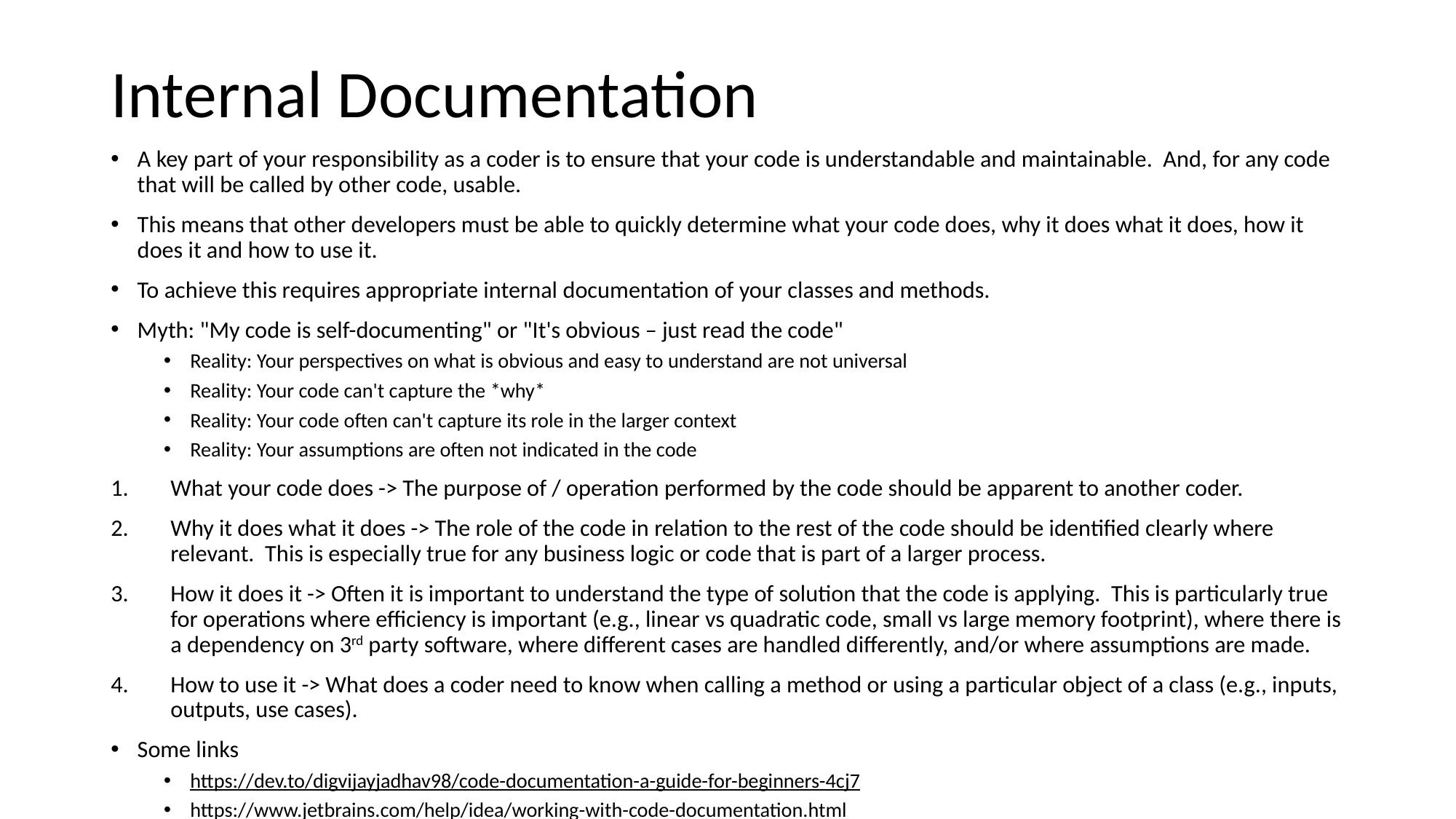

# Internal Documentation
A key part of your responsibility as a coder is to ensure that your code is understandable and maintainable.  And, for any code that will be called by other code, usable.
This means that other developers must be able to quickly determine what your code does, why it does what it does, how it does it and how to use it.
To achieve this requires appropriate internal documentation of your classes and methods.
Myth: "My code is self-documenting" or "It's obvious – just read the code"
Reality: Your perspectives on what is obvious and easy to understand are not universal
Reality: Your code can't capture the *why*
Reality: Your code often can't capture its role in the larger context
Reality: Your assumptions are often not indicated in the code
What your code does -> The purpose of / operation performed by the code should be apparent to another coder.
Why it does what it does -> The role of the code in relation to the rest of the code should be identified clearly where relevant.  This is especially true for any business logic or code that is part of a larger process.
How it does it -> Often it is important to understand the type of solution that the code is applying.  This is particularly true for operations where efficiency is important (e.g., linear vs quadratic code, small vs large memory footprint), where there is a dependency on 3rd party software, where different cases are handled differently, and/or where assumptions are made.
How to use it -> What does a coder need to know when calling a method or using a particular object of a class (e.g., inputs, outputs, use cases).
Some links
https://dev.to/digvijayjadhav98/code-documentation-a-guide-for-beginners-4cj7
https://www.jetbrains.com/help/idea/working-with-code-documentation.html